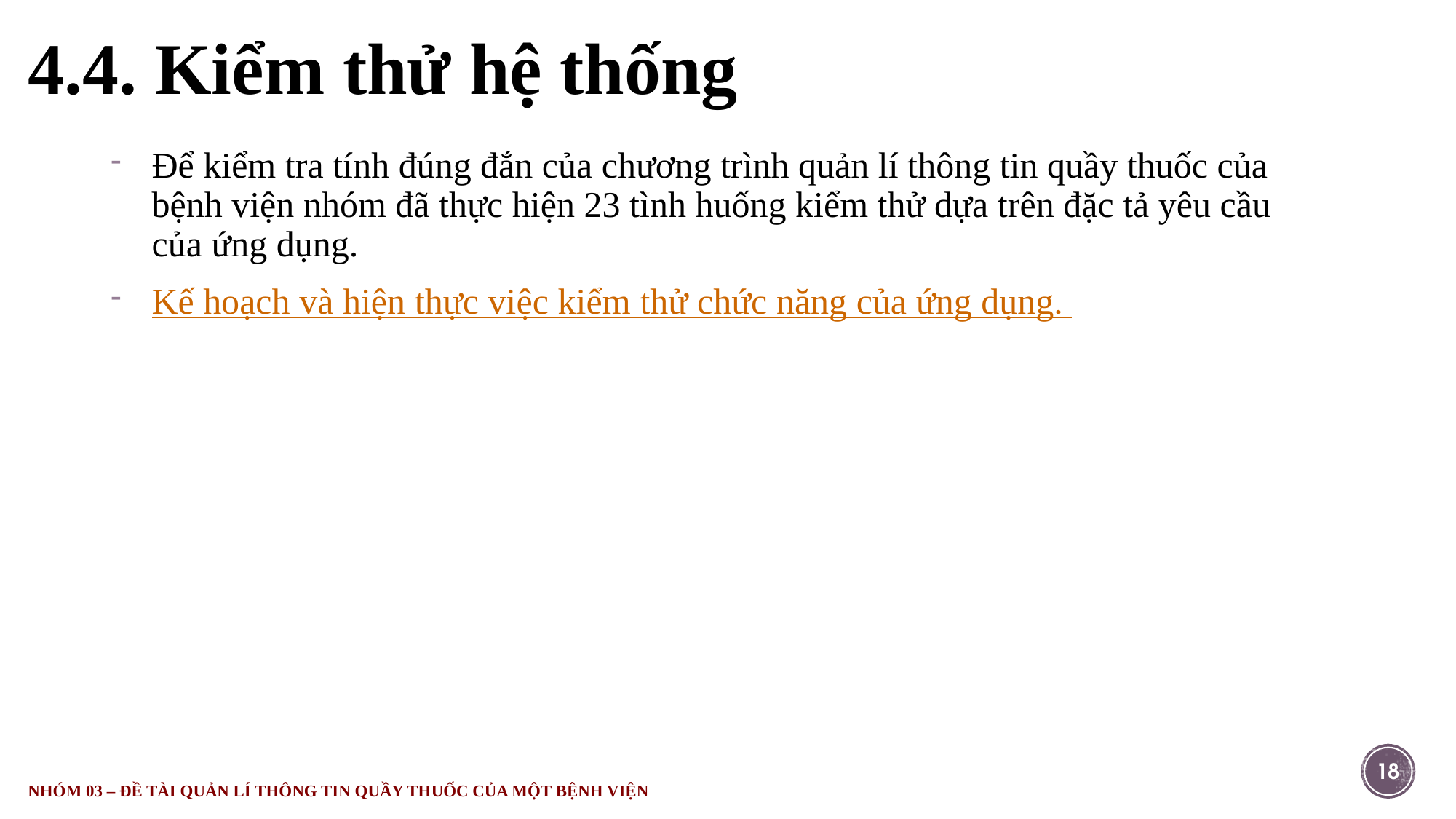

# 4.4. Kiểm thử hệ thống
Để kiểm tra tính đúng đắn của chương trình quản lí thông tin quầy thuốc của bệnh viện nhóm đã thực hiện 23 tình huống kiểm thử dựa trên đặc tả yêu cầu của ứng dụng.
Kế hoạch và hiện thực việc kiểm thử chức năng của ứng dụng.
18
NHÓM 03 – ĐỀ TÀI QUẢN LÍ THÔNG TIN QUẦY THUỐC CỦA MỘT BỆNH VIỆN